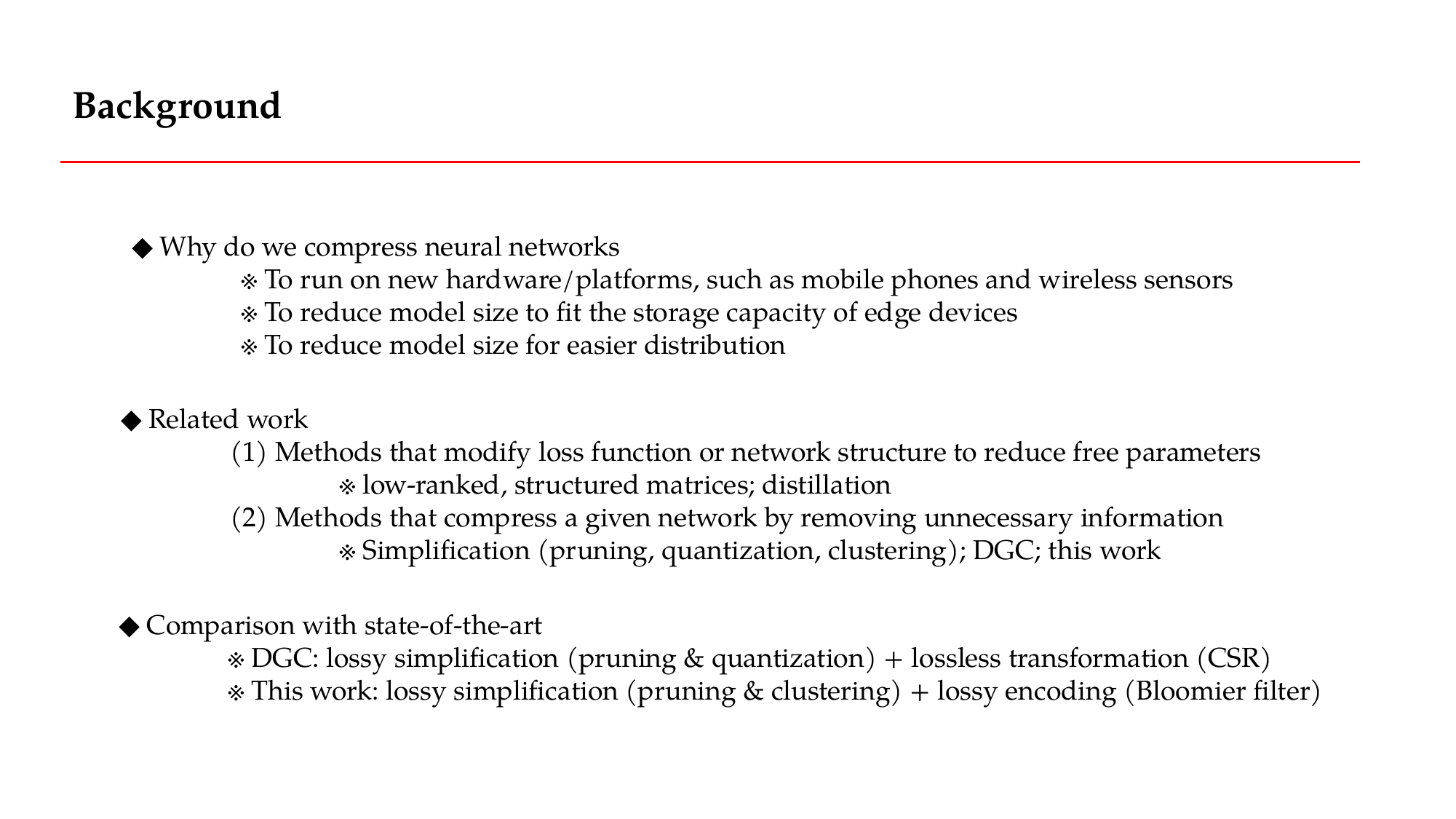

Background
◆ Why do we compress neural networks
	※ To run on new hardware/platforms, such as mobile phones and wireless sensors
	※ To reduce model size to fit the storage capacity of edge devices
	※ To reduce model size for easier distribution
◆ Related work
	(1) Methods that modify loss function or network structure to reduce free parameters
		※ low-ranked, structured matrices; distillation
	(2) Methods that compress a given network by removing unnecessary information
		※ Simplification (pruning, quantization, clustering); DGC; this work
◆ Comparison with state-of-the-art
	※ DGC: lossy simplification (pruning & quantization) + lossless transformation (CSR)
	※ This work: lossy simplification (pruning & clustering) + lossy encoding (Bloomier filter)